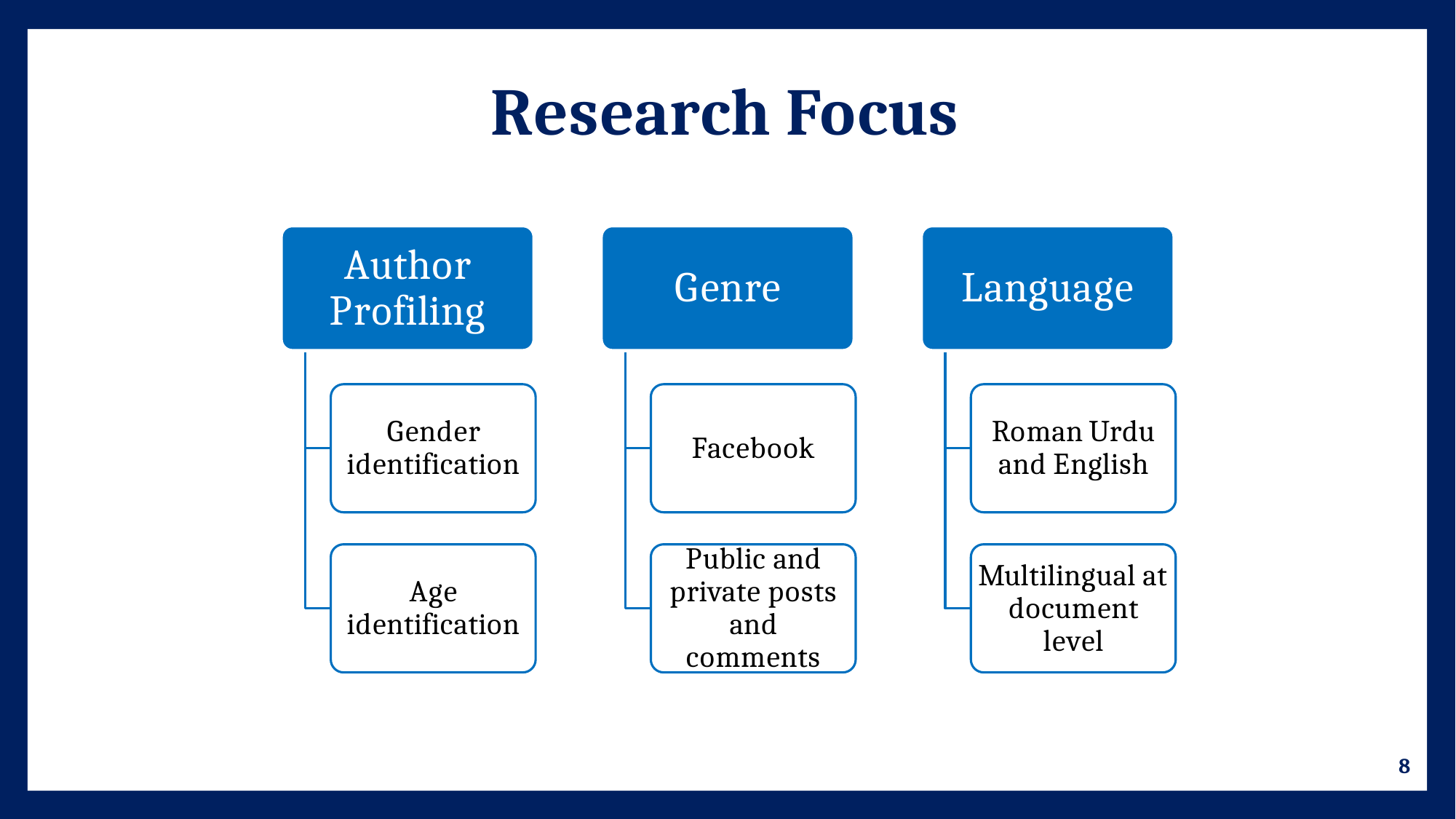

# Research Focus
Author Profiling

Gender identification
Age identification

Genre

Facebook
Public and private posts and comments
Language

Roman Urdu and English
Multilingual at document level
8